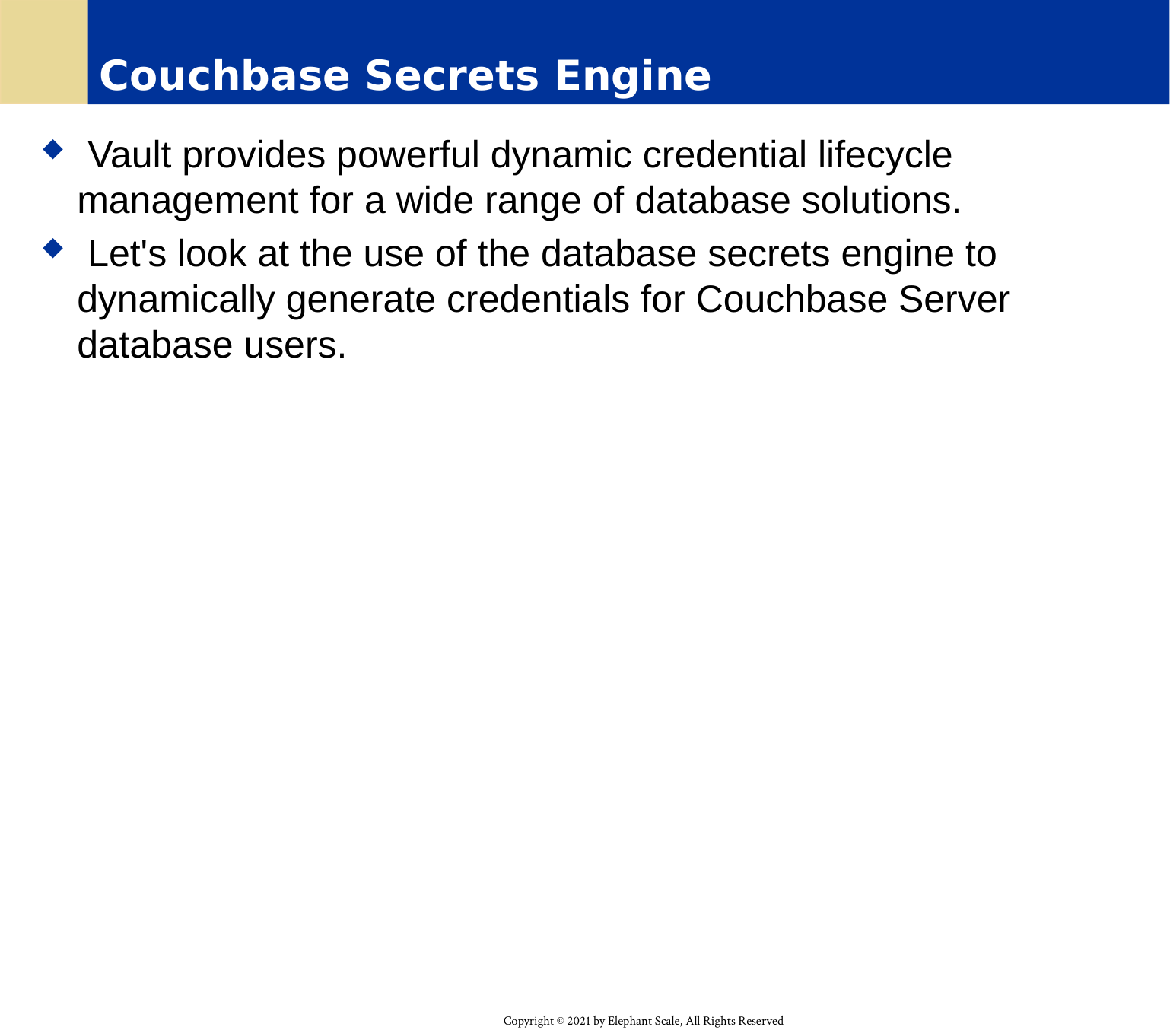

# Couchbase Secrets Engine
 Vault provides powerful dynamic credential lifecycle management for a wide range of database solutions.
 Let's look at the use of the database secrets engine to dynamically generate credentials for Couchbase Server database users.
Copyright © 2021 by Elephant Scale, All Rights Reserved